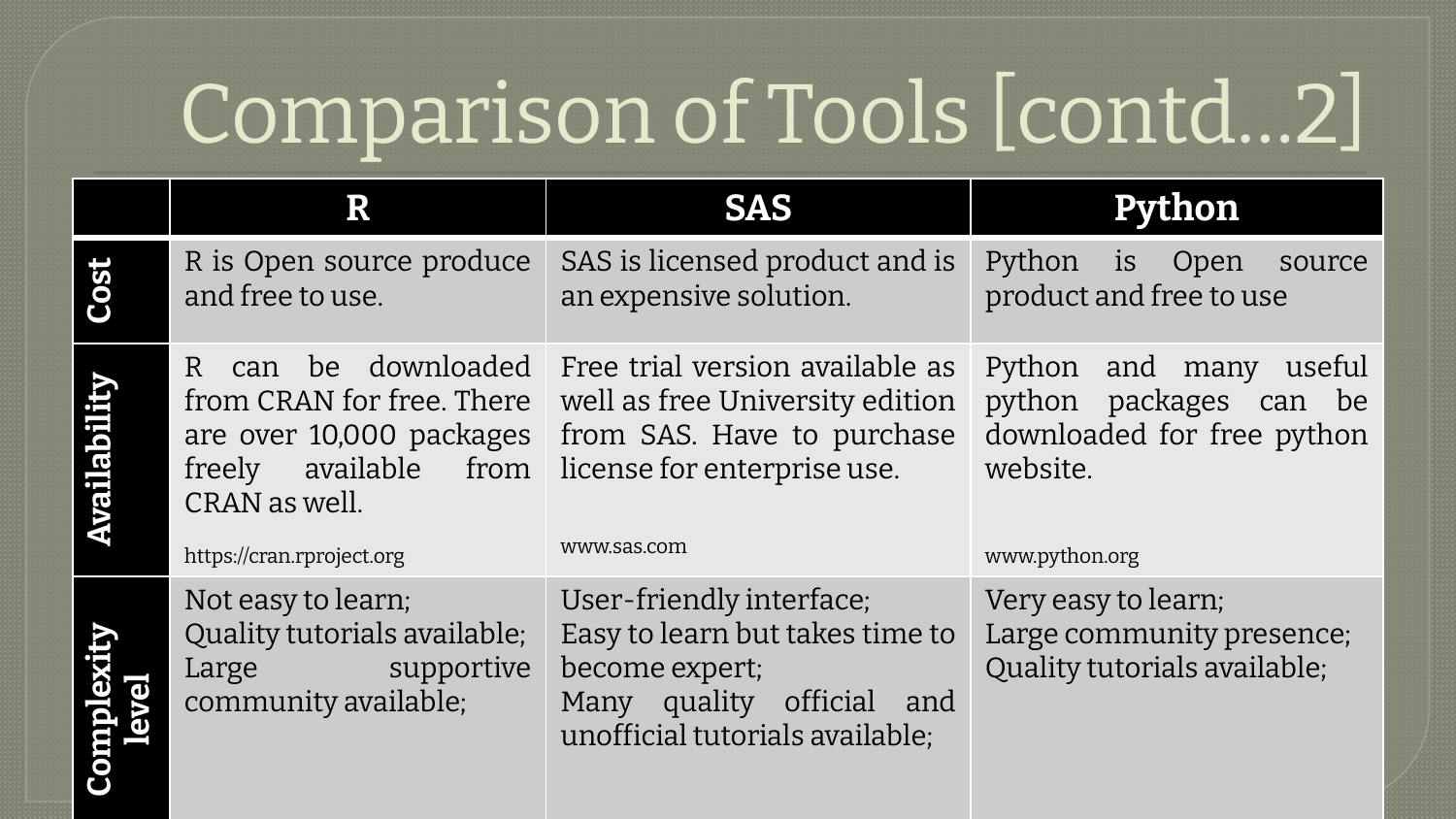

# Comparison of Tools [contd…2]
|  | R | SAS | Python |
| --- | --- | --- | --- |
| Cost | R is Open source produce and free to use. | SAS is licensed product and is an expensive solution. | Python is Open source product and free to use |
| Availability | R can be downloaded from CRAN for free. There are over 10,000 packages freely available from CRAN as well. https://cran.rproject.org | Free trial version available as well as free University edition from SAS. Have to purchase license for enterprise use. www.sas.com | Python and many useful python packages can be downloaded for free python website. www.python.org |
| Complexity level | Not easy to learn; Quality tutorials available; Large supportive community available; | User-friendly interface; Easy to learn but takes time to become expert; Many quality official and unofficial tutorials available; | Very easy to learn; Large community presence; Quality tutorials available; |